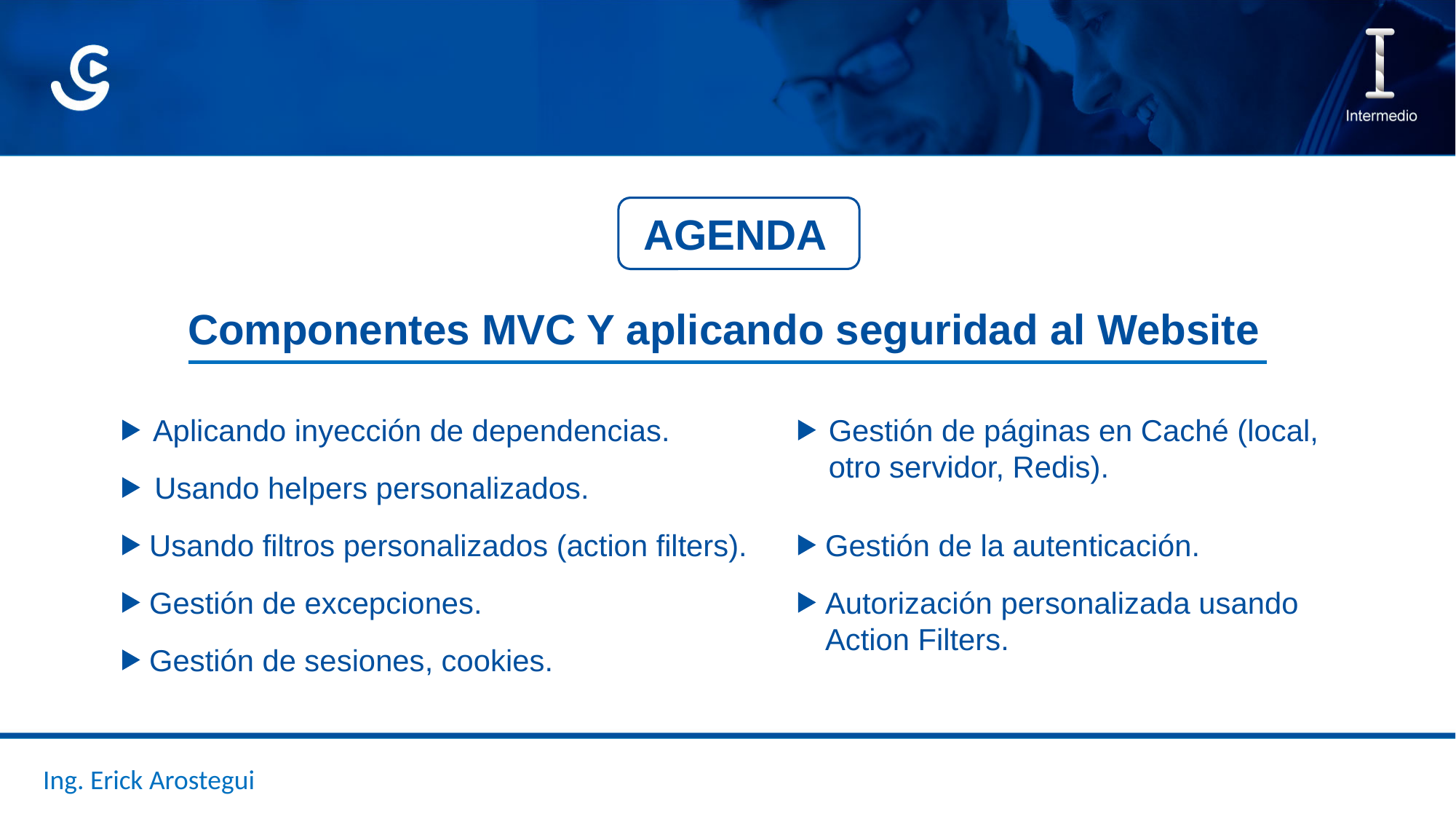

AGENDA
Componentes MVC Y aplicando seguridad al Website
Aplicando inyección de dependencias.
Gestión de páginas en Caché (local, otro servidor, Redis).

Usando helpers personalizados.

Usando filtros personalizados (action filters).
Gestión de la autenticación.

Gestión de excepciones.
Autorización personalizada usando Action Filters.

Gestión de sesiones, cookies.